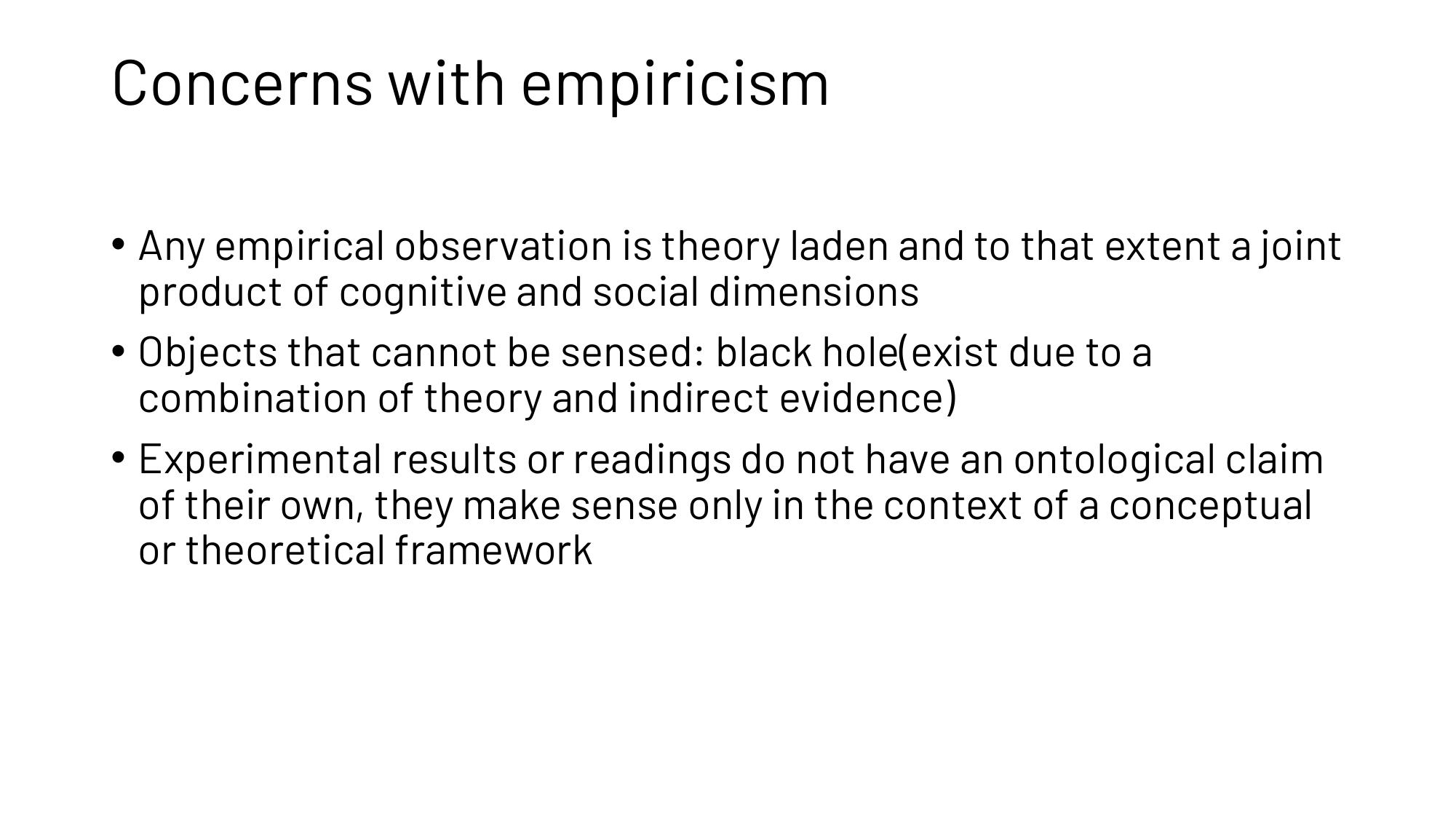

# Concerns with empiricism
Any empirical observation is theory laden and to that extent a joint product of cognitive and social dimensions
Objects that cannot be sensed: black hole(exist due to a combination of theory and indirect evidence)
Experimental results or readings do not have an ontological claim of their own, they make sense only in the context of a conceptual or theoretical framework